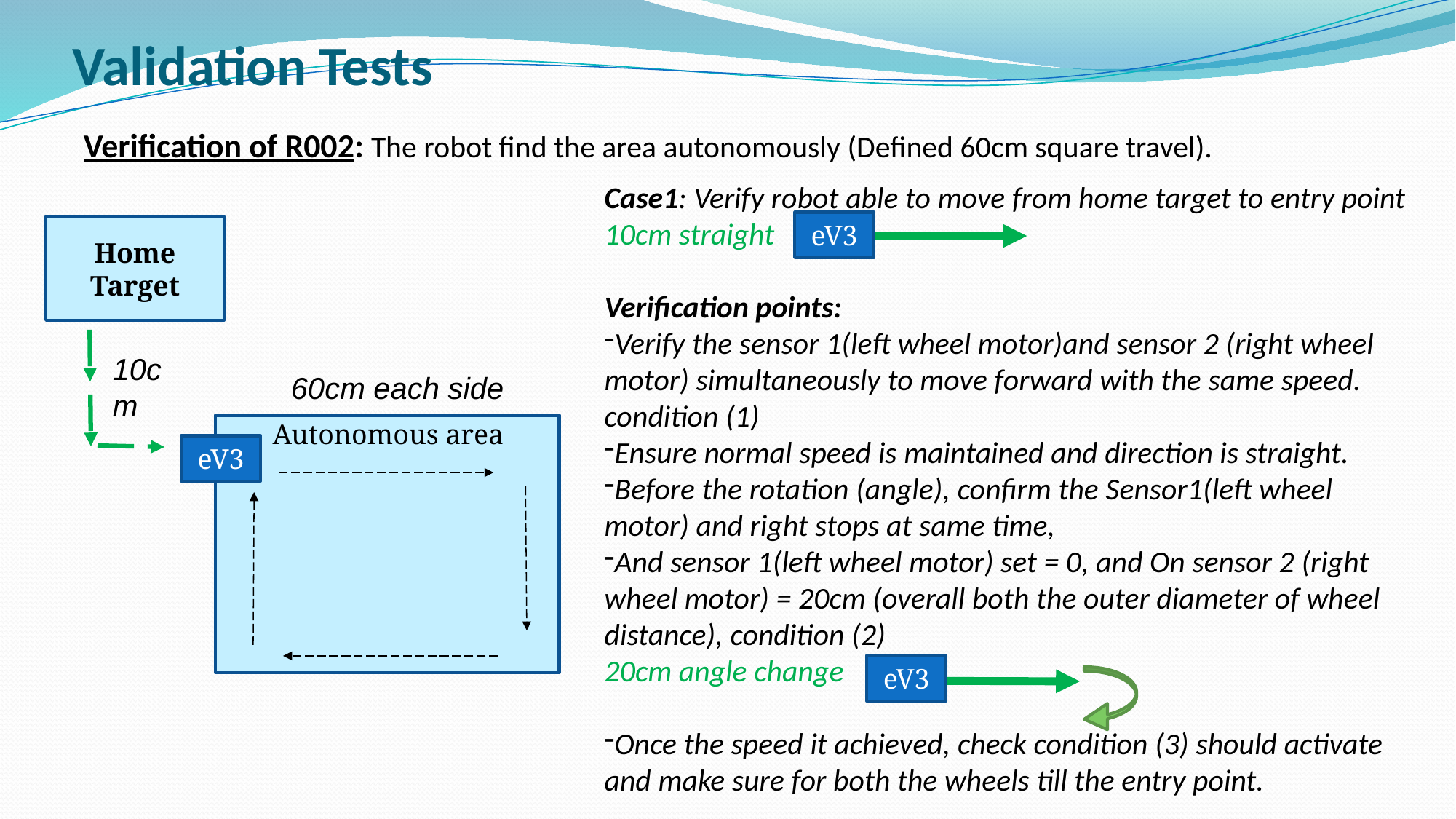

# Validation Tests
Verification of R002: The robot find the area autonomously (Defined 60cm square travel).

Case1: Verify robot able to move from home target to entry point
10cm straight

Verification points:
Verify the sensor 1(left wheel motor)and sensor 2 (right wheel motor) simultaneously to move forward with the same speed. condition (1)
Ensure normal speed is maintained and direction is straight.
Before the rotation (angle), confirm the Sensor1(left wheel motor) and right stops at same time,
And sensor 1(left wheel motor) set = 0, and On sensor 2 (right wheel motor) = 20cm (overall both the outer diameter of wheel distance), condition (2)
20cm angle change

Once the speed it achieved, check condition (3) should activate and make sure for both the wheels till the entry point.

eV3
Home Target
10cm
60cm each side
Autonomous area

eV3
eV3